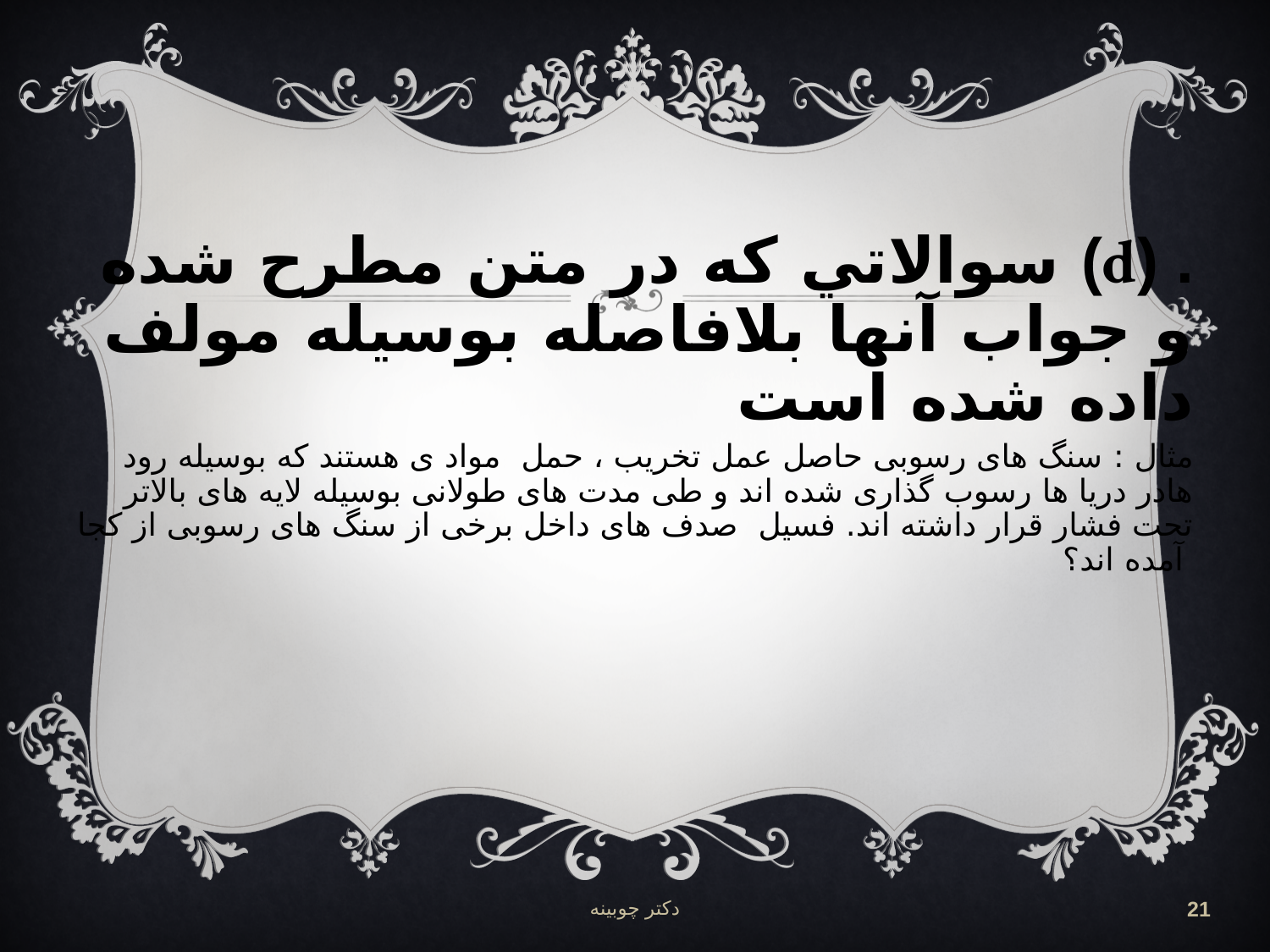

. (d) سوالاتي كه در متن مطرح شده و جواب آنها بلافاصله بوسيله مولف داده شده است
مثال : سنگ های رسوبی حاصل عمل تخریب ، حمل  مواد ی هستند که بوسیله رود هادر دریا ها رسوب گذاری شده اند و طی مدت های طولانی بوسیله لایه های بالاتر تحت فشار قرار داشته اند. فسیل  صدف های داخل برخی از سنگ های رسوبی از کجا آمده اند؟
دکتر چوبینه
21